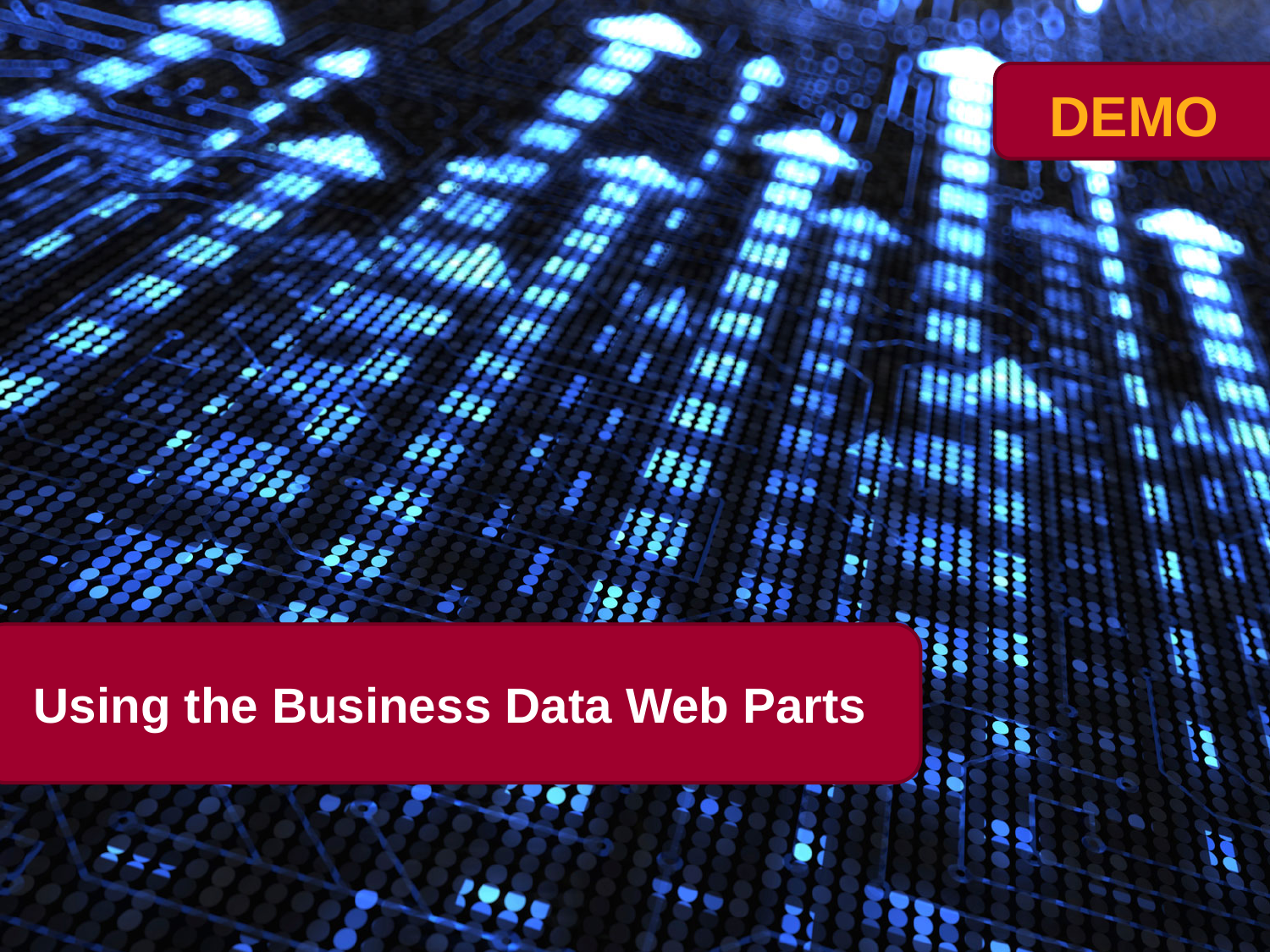

# Using the Business Data Web Parts